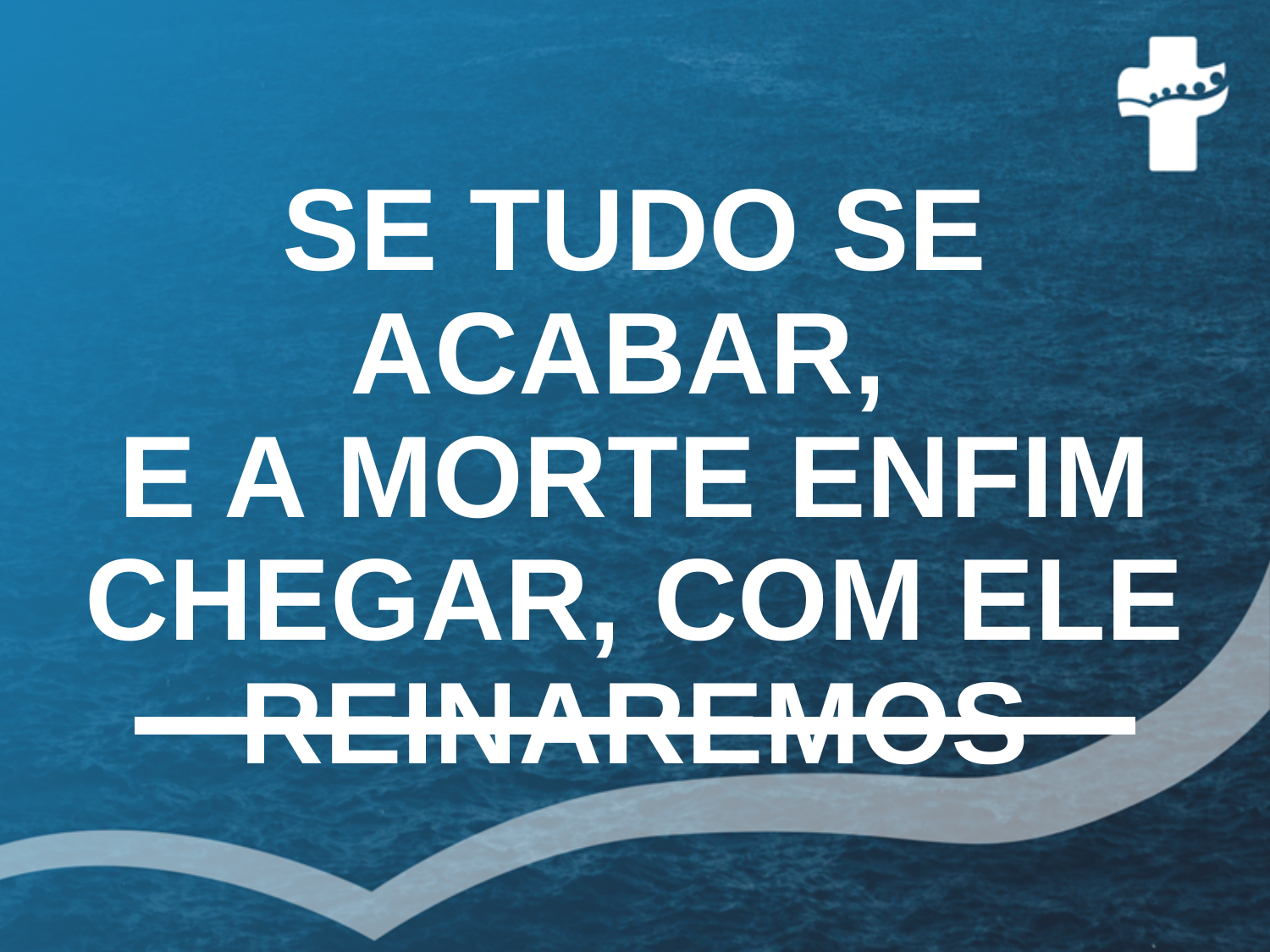

# SE TUDO SE ACABAR, E A MORTE ENFIM CHEGAR, COM ELE REINAREMOS